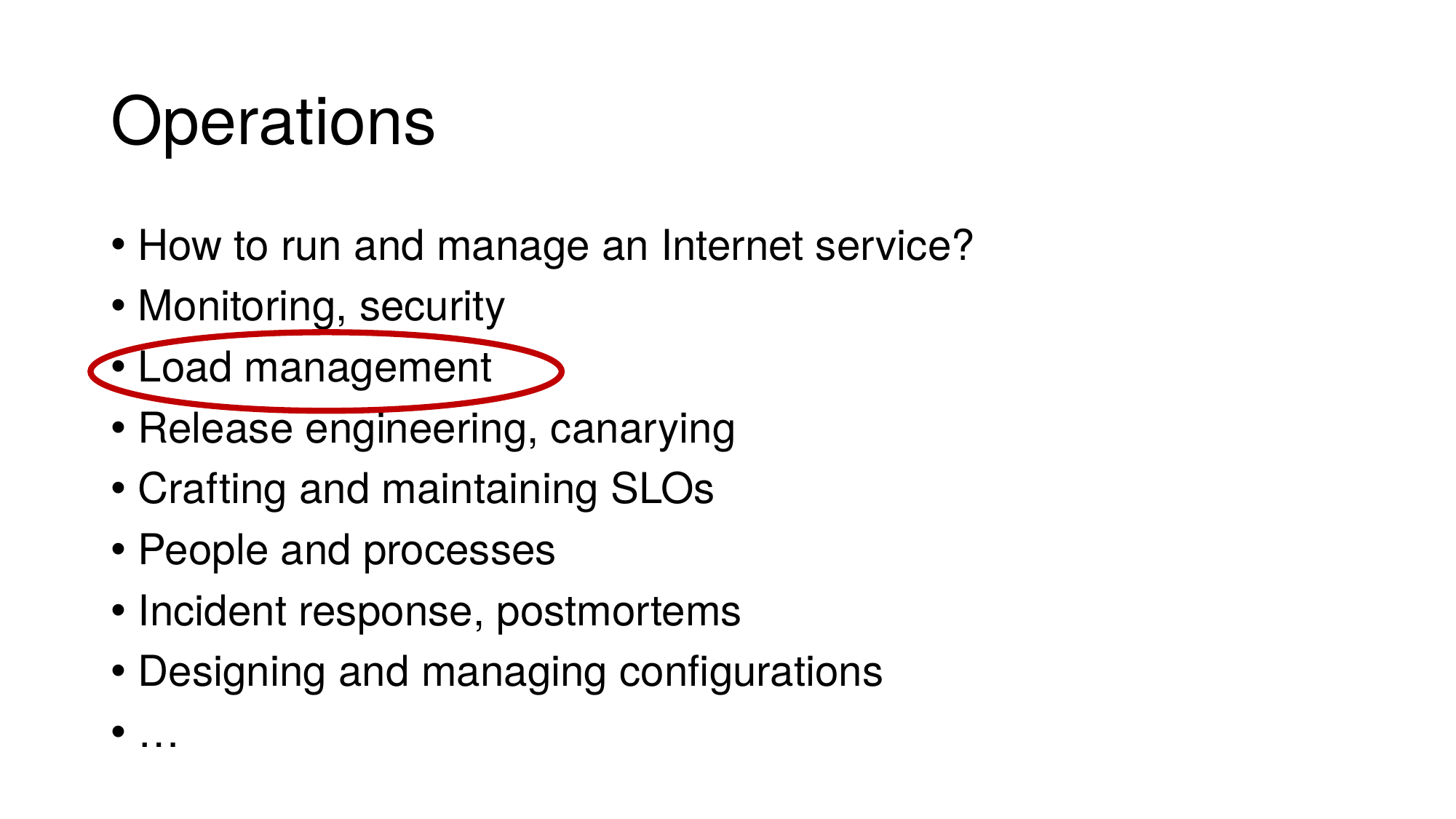

# Operations
How to run and manage an Internet service?
Monitoring, security
Load management
Release engineering, canarying
Crafting and maintaining SLOs
People and processes
Incident response, postmortems
Designing and managing configurations
…